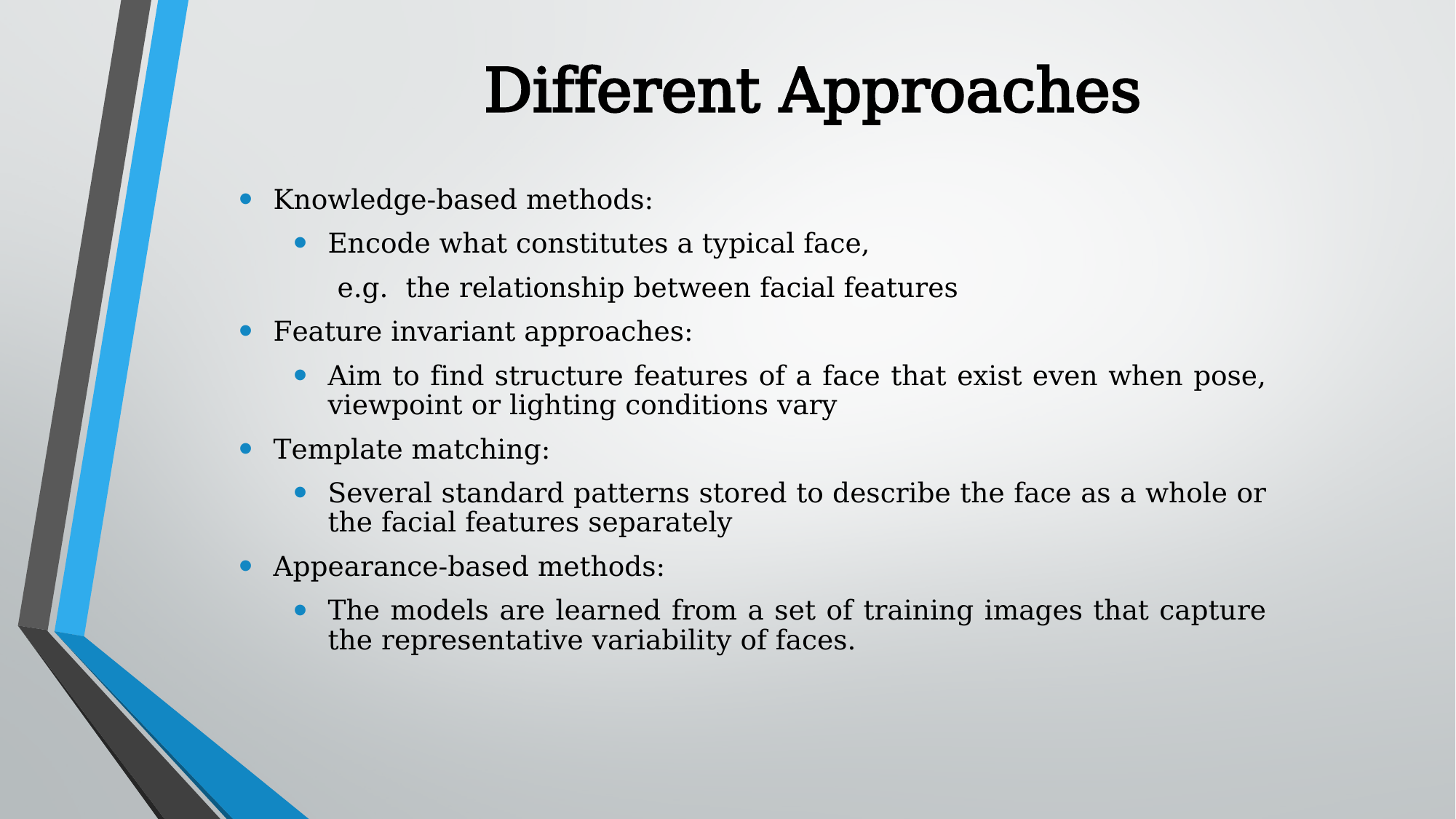

Different Approaches
Knowledge-based methods:
Encode what constitutes a typical face,
     e.g.  the relationship between facial features
Feature invariant approaches:
Aim to find structure features of a face that exist even when pose, viewpoint or lighting conditions vary
Template matching:
Several standard patterns stored to describe the face as a whole or the facial features separately
Appearance-based methods:
The models are learned from a set of training images that capture the representative variability of faces.